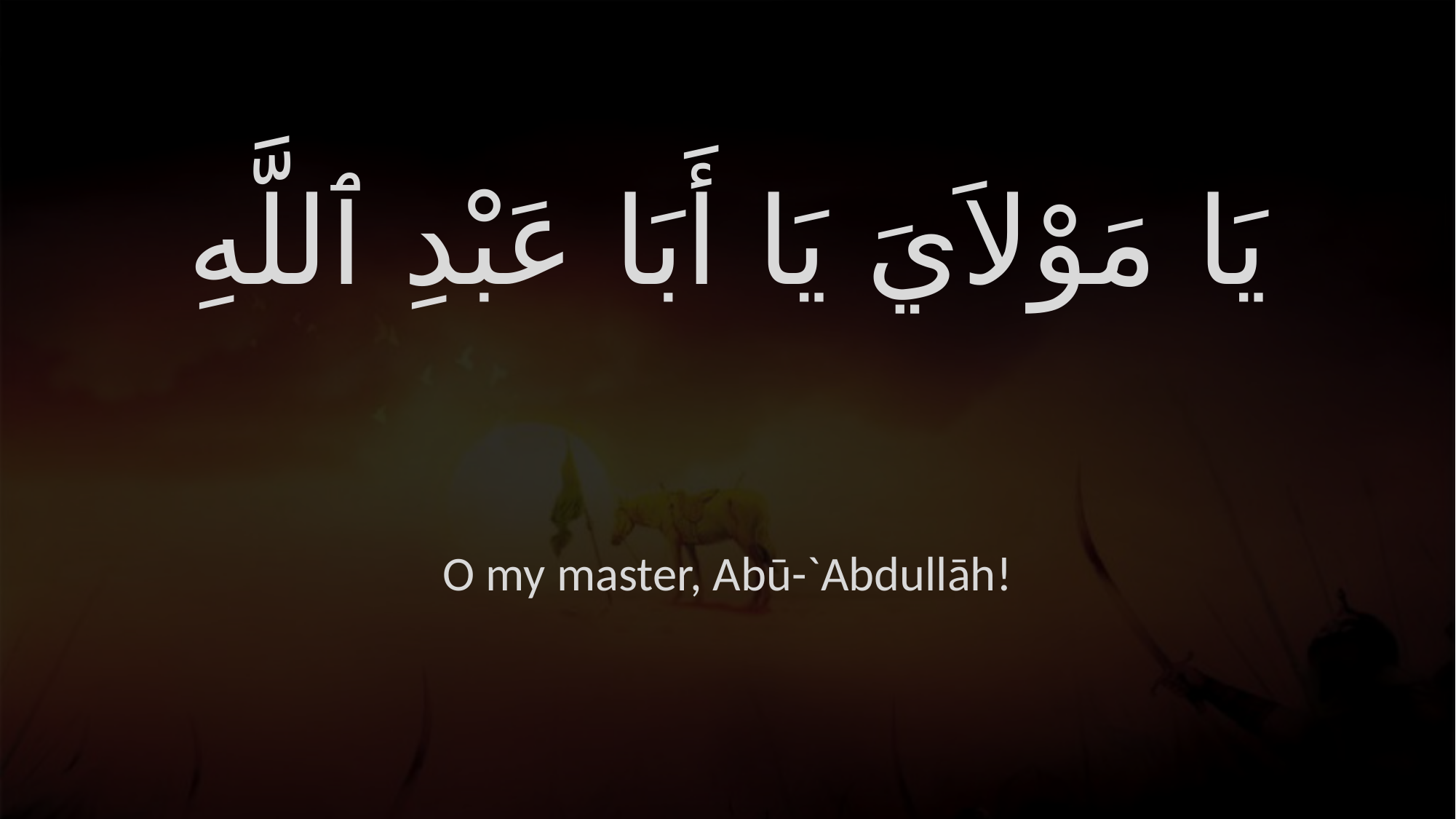

# يَا مَوْلاَيَ يَا أَبَا عَبْدِ ٱللَّهِ
O my master, Abū-`Abdullāh!